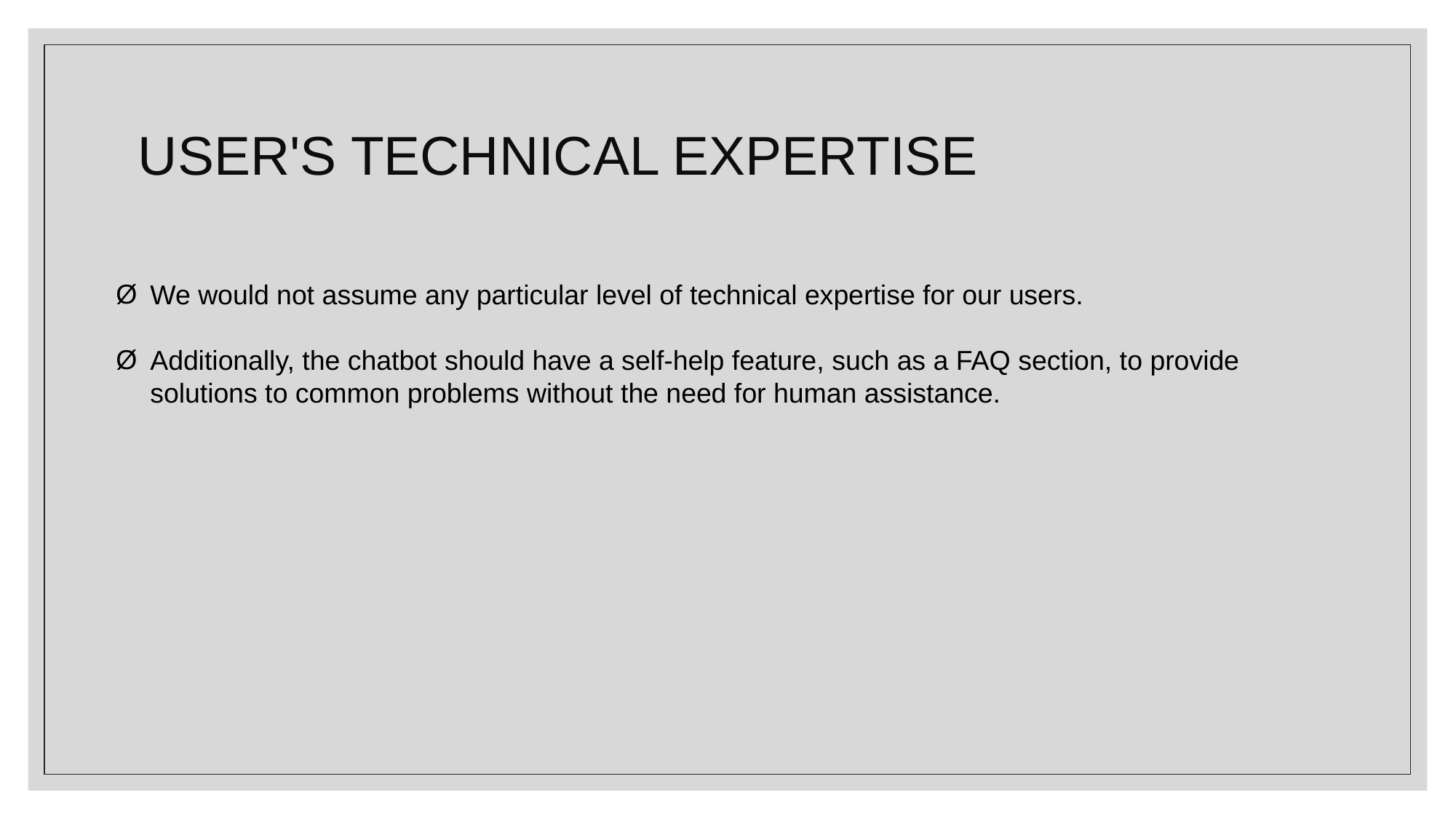

# USER'S TECHNICAL EXPERTISE

We would not assume any particular level of technical expertise for our users.

Additionally, the chatbot should have a self-help feature, such as a FAQ section, to provide solutions to common problems without the need for human assistance.